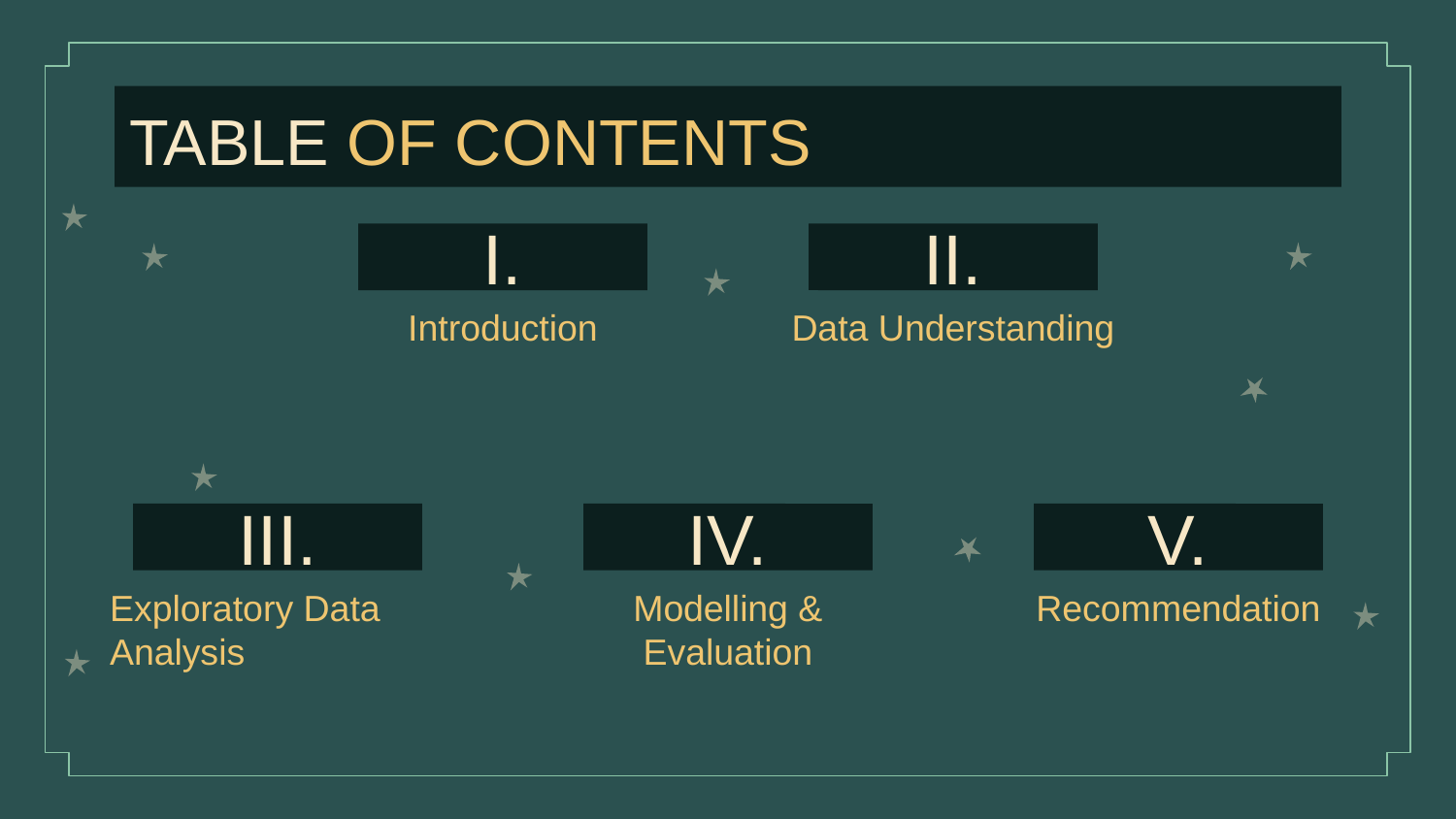

TABLE OF CONTENTS
# I.
II.
Introduction
Data Understanding
III.
IV.
V.
Recommendation
Exploratory Data Analysis
Modelling & Evaluation